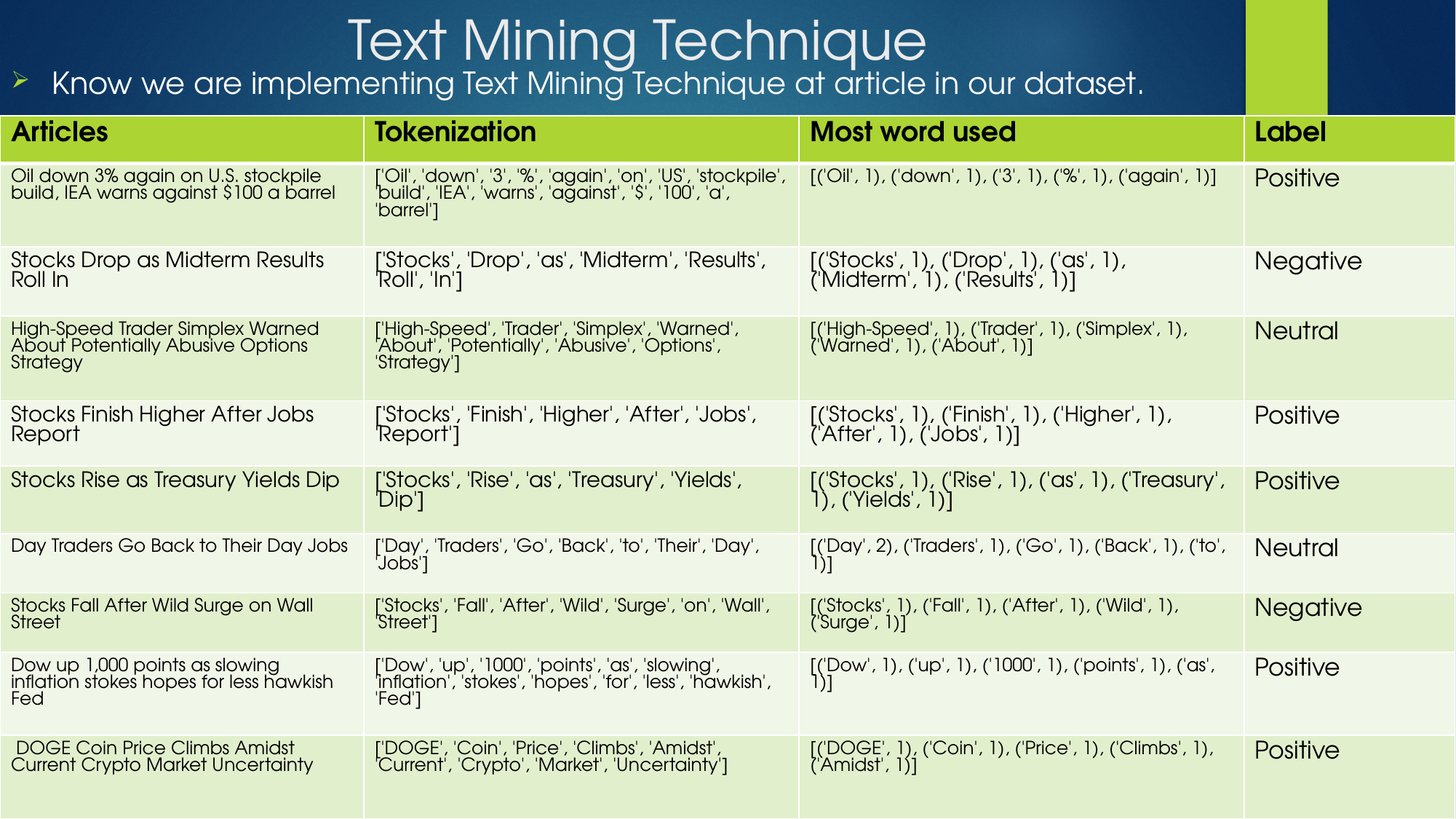

# Text Mining Technique
Know we are implementing Text Mining Technique at article in our dataset.

| Articles | Tokenization | Most word used | Label |
| --- | --- | --- | --- |
| Oil down 3% again on U.S. stockpile build, IEA warns against $100 a barrel | ['Oil', 'down', '3', '%', 'again', 'on', 'US', 'stockpile', 'build', 'IEA', 'warns', 'against', '$', '100', 'a', 'barrel'] | [('Oil', 1), ('down', 1), ('3', 1), ('%', 1), ('again', 1)] | Positive |
| Stocks Drop as Midterm Results Roll In | ['Stocks', 'Drop', 'as', 'Midterm', 'Results', 'Roll', 'In'] | [('Stocks', 1), ('Drop', 1), ('as', 1), ('Midterm', 1), ('Results', 1)] | Negative |
| High-Speed Trader Simplex Warned About Potentially Abusive Options Strategy | ['High-Speed', 'Trader', 'Simplex', 'Warned', 'About', 'Potentially', 'Abusive', 'Options', 'Strategy'] | [('High-Speed', 1), ('Trader', 1), ('Simplex', 1), ('Warned', 1), ('About', 1)] | Neutral |
| Stocks Finish Higher After Jobs Report | ['Stocks', 'Finish', 'Higher', 'After', 'Jobs', 'Report'] | [('Stocks', 1), ('Finish', 1), ('Higher', 1), ('After', 1), ('Jobs', 1)] | Positive |
| Stocks Rise as Treasury Yields Dip | ['Stocks', 'Rise', 'as', 'Treasury', 'Yields', 'Dip'] | [('Stocks', 1), ('Rise', 1), ('as', 1), ('Treasury', 1), ('Yields', 1)] | Positive |
| Day Traders Go Back to Their Day Jobs | ['Day', 'Traders', 'Go', 'Back', 'to', 'Their', 'Day', 'Jobs'] | [('Day', 2), ('Traders', 1), ('Go', 1), ('Back', 1), ('to', 1)] | Neutral |
| Stocks Fall After Wild Surge on Wall Street | ['Stocks', 'Fall', 'After', 'Wild', 'Surge', 'on', 'Wall', 'Street'] | [('Stocks', 1), ('Fall', 1), ('After', 1), ('Wild', 1), ('Surge', 1)] | Negative |
| Dow up 1,000 points as slowing inflation stokes hopes for less hawkish Fed | ['Dow', 'up', '1000', 'points', 'as', 'slowing', 'inflation', 'stokes', 'hopes', 'for', 'less', 'hawkish', 'Fed'] | [('Dow', 1), ('up', 1), ('1000', 1), ('points', 1), ('as', 1)] | Positive |
| DOGE Coin Price Climbs Amidst Current Crypto Market Uncertainty | ['DOGE', 'Coin', 'Price', 'Climbs', 'Amidst', 'Current', 'Crypto', 'Market', 'Uncertainty'] | [('DOGE', 1), ('Coin', 1), ('Price', 1), ('Climbs', 1), ('Amidst', 1)] | Positive |